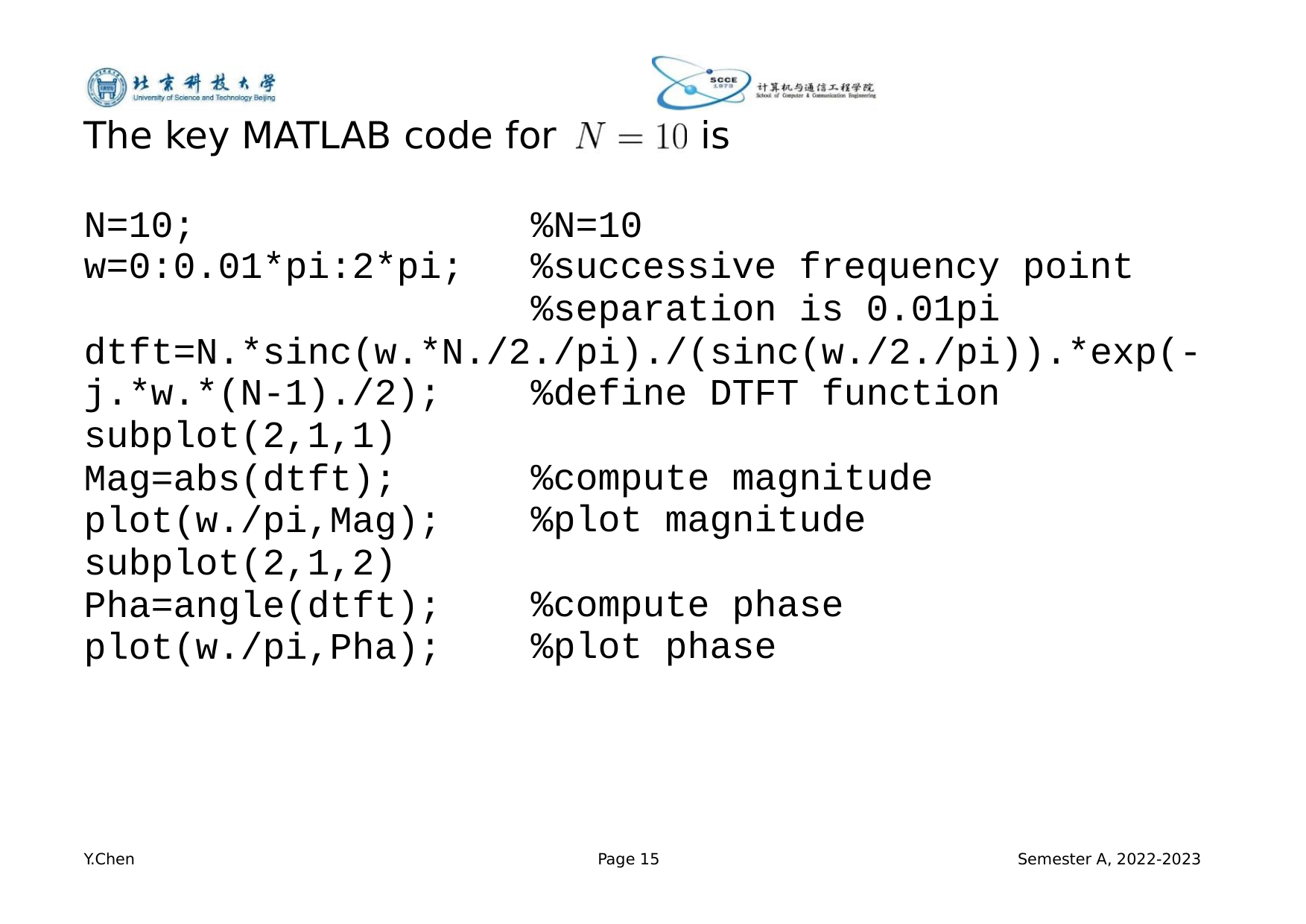

The key MATLAB code for
N=10; %N=10
is

w=0:0.01*pi:2*pi; %successive frequency point
%separation is 0.01pi
dtft=N.*sinc(w.*N./2./pi)./(sinc(w./2./pi)).*exp(-
j.*w.*(N-1)./2);
subplot(2,1,1)
Mag=abs(dtft);
plot(w./pi,Mag);
subplot(2,1,2)
Pha=angle(dtft);
plot(w./pi,Pha);
%define DTFT function
%compute magnitude
%plot magnitude
%compute phase
%plot phase
Y.Chen
Page 15
Semester A, 2022-2023